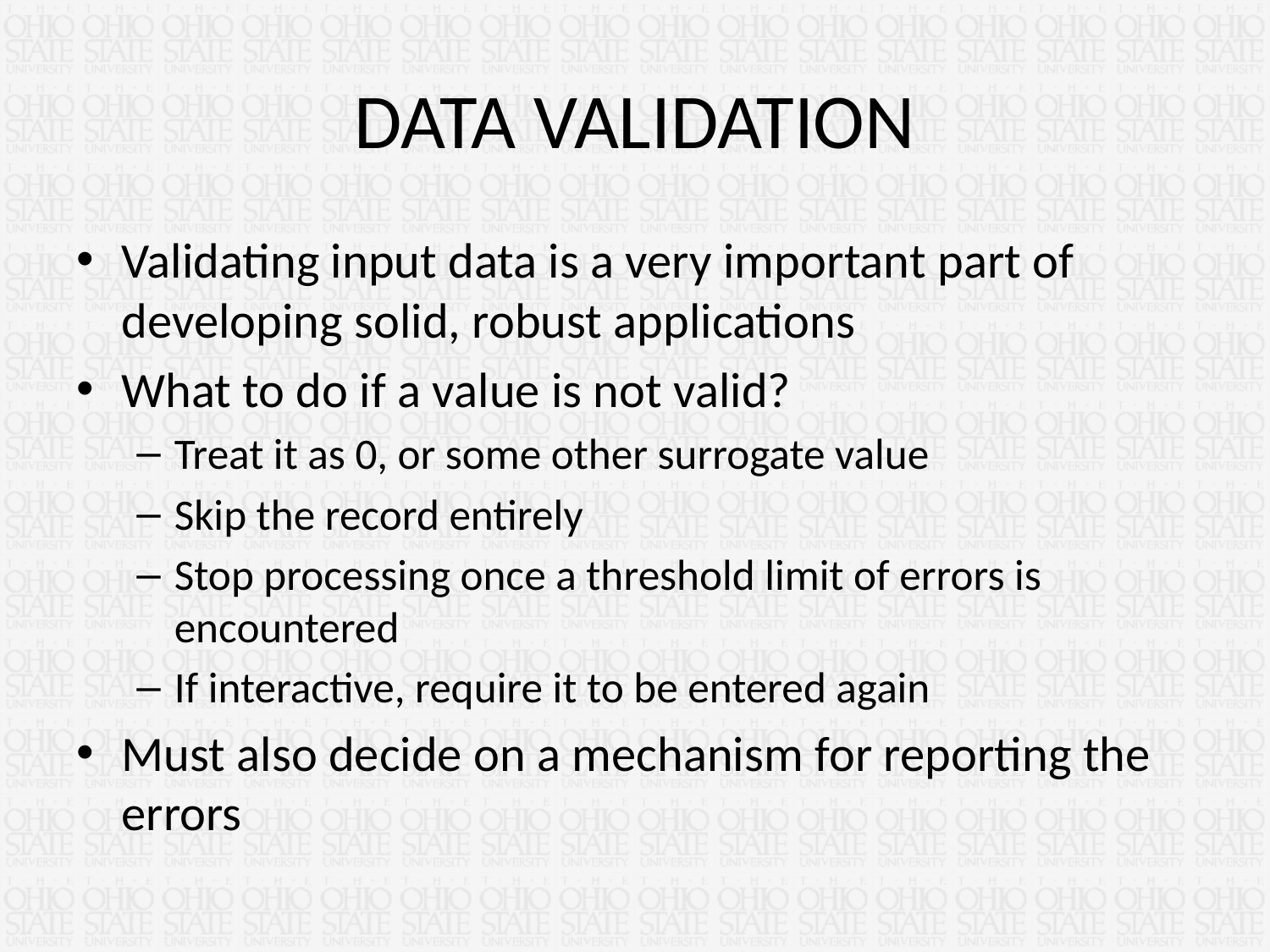

# DATA VALIDATION
Validating input data is a very important part of developing solid, robust applications
What to do if a value is not valid?
Treat it as 0, or some other surrogate value
Skip the record entirely
Stop processing once a threshold limit of errors is encountered
If interactive, require it to be entered again
Must also decide on a mechanism for reporting the errors